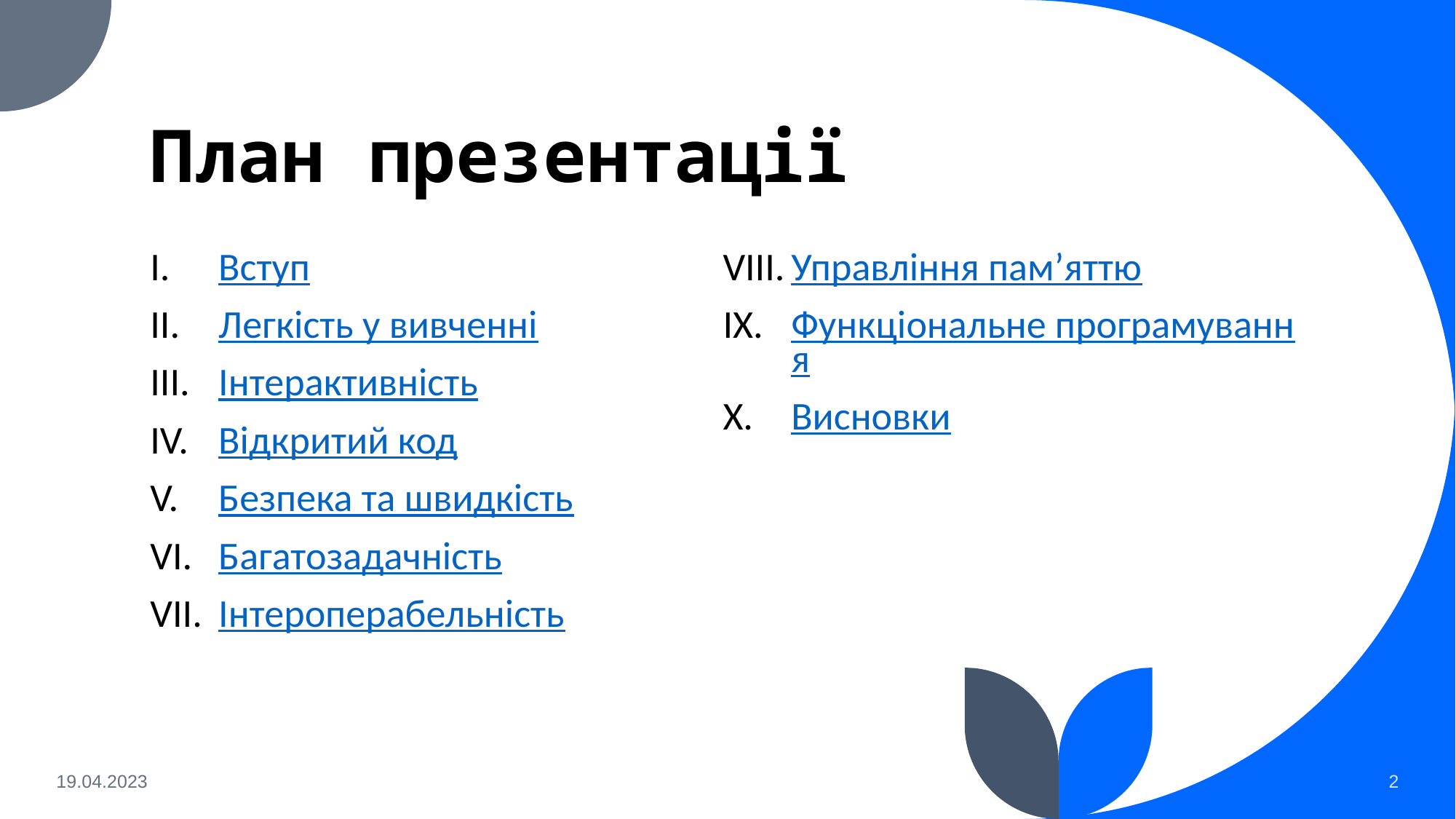

# План презентації
Вступ
Легкість у вивченні
Інтерактивність
Відкритий код
Безпека та швидкість
Багатозадачність
Інтероперабельність
Управління пам’яттю
Функціональне програмування
Висновки
19.04.2023
2